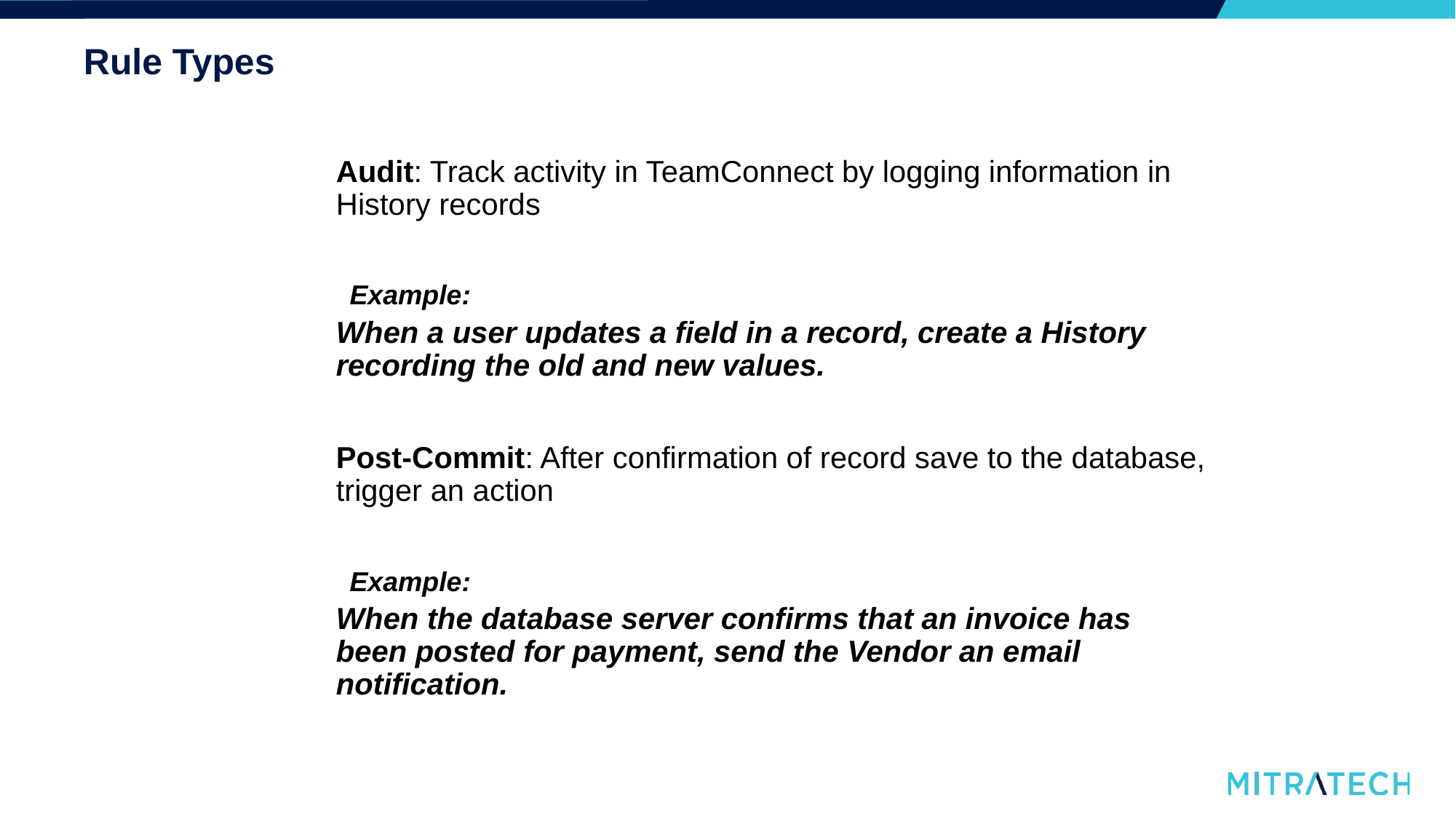

# Rule Types
Audit: Track activity in TeamConnect by logging information in History records

Example:
When a user updates a field in a record, create a History recording the old and new values.

Post-Commit: After confirmation of record save to the database, trigger an action

Example:
When the database server confirms that an invoice has been posted for payment, send the Vendor an email notification.